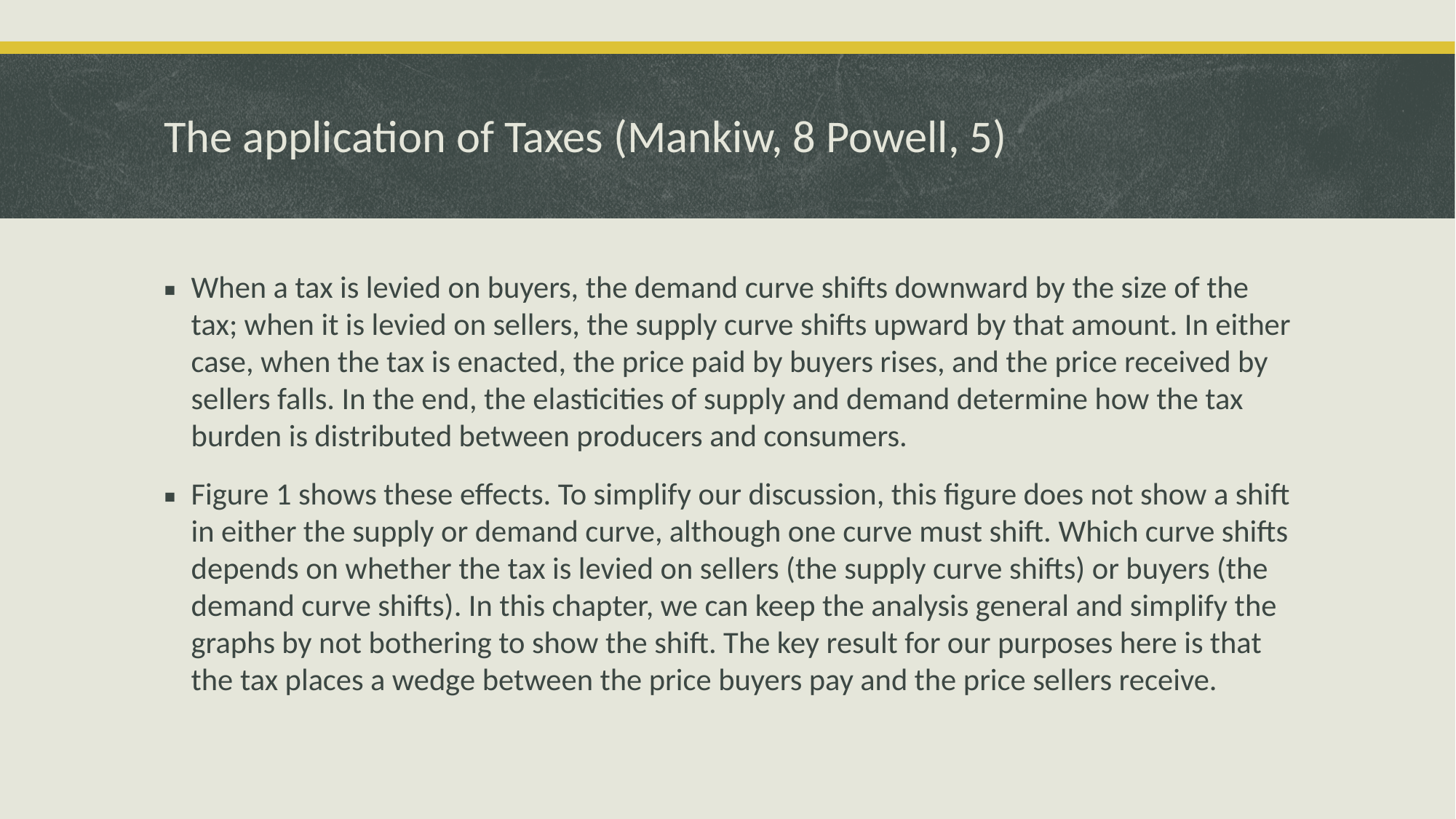

# The application of Taxes (Mankiw, 8 Powell, 5)
When a tax is levied on buyers, the demand curve shifts downward by the size of the tax; when it is levied on sellers, the supply curve shifts upward by that amount. In either case, when the tax is enacted, the price paid by buyers rises, and the price received by sellers falls. In the end, the elasticities of supply and demand determine how the tax burden is distributed between producers and consumers.
Figure 1 shows these effects. To simplify our discussion, this figure does not show a shift in either the supply or demand curve, although one curve must shift. Which curve shifts depends on whether the tax is levied on sellers (the supply curve shifts) or buyers (the demand curve shifts). In this chapter, we can keep the analysis general and simplify the graphs by not bothering to show the shift. The key result for our purposes here is that the tax places a wedge between the price buyers pay and the price sellers receive.